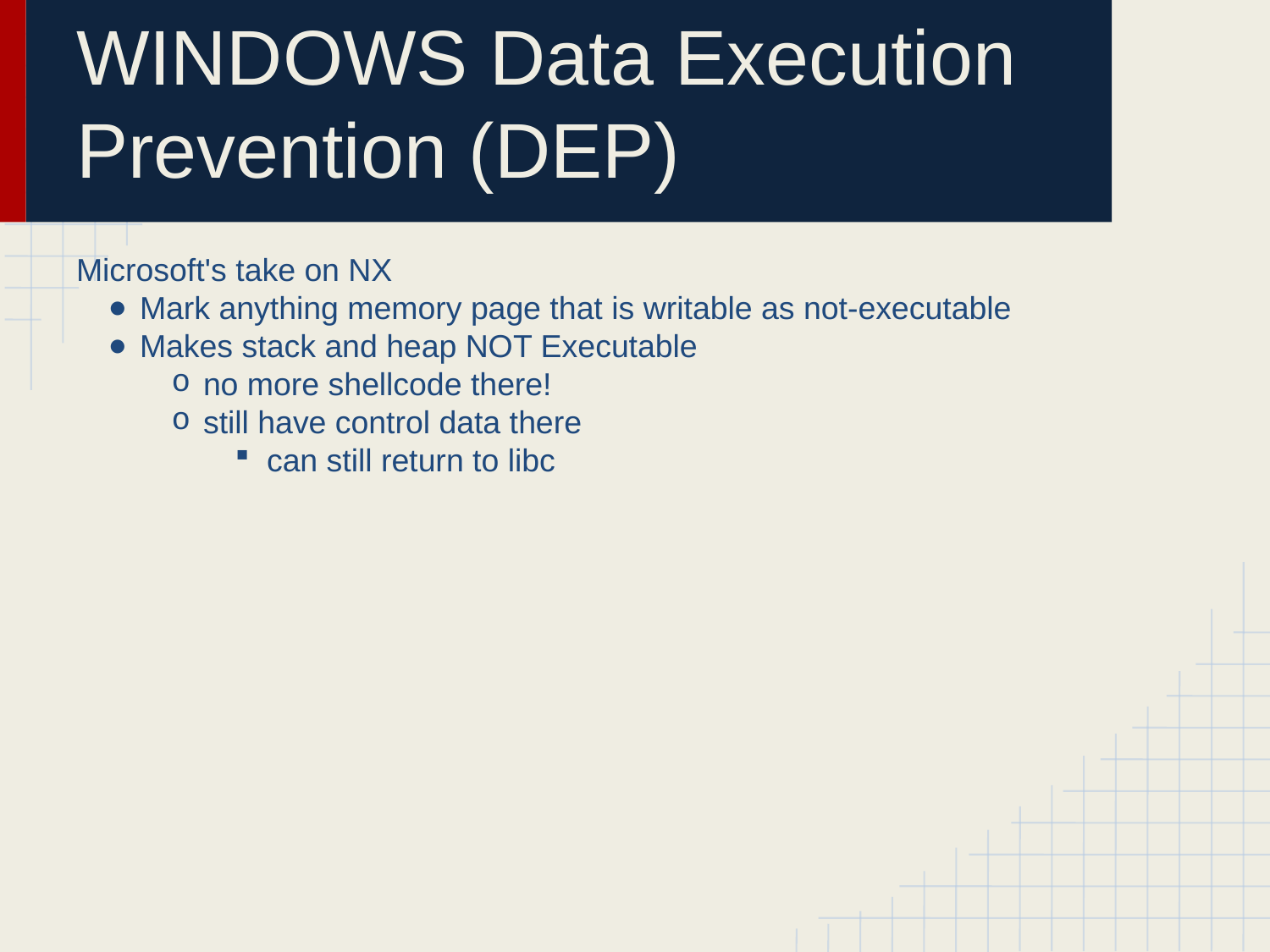

# WINDOWS Data Execution Prevention (DEP)
Microsoft's take on NX
Mark anything memory page that is writable as not-executable
Makes stack and heap NOT Executable
no more shellcode there!
still have control data there
can still return to libc